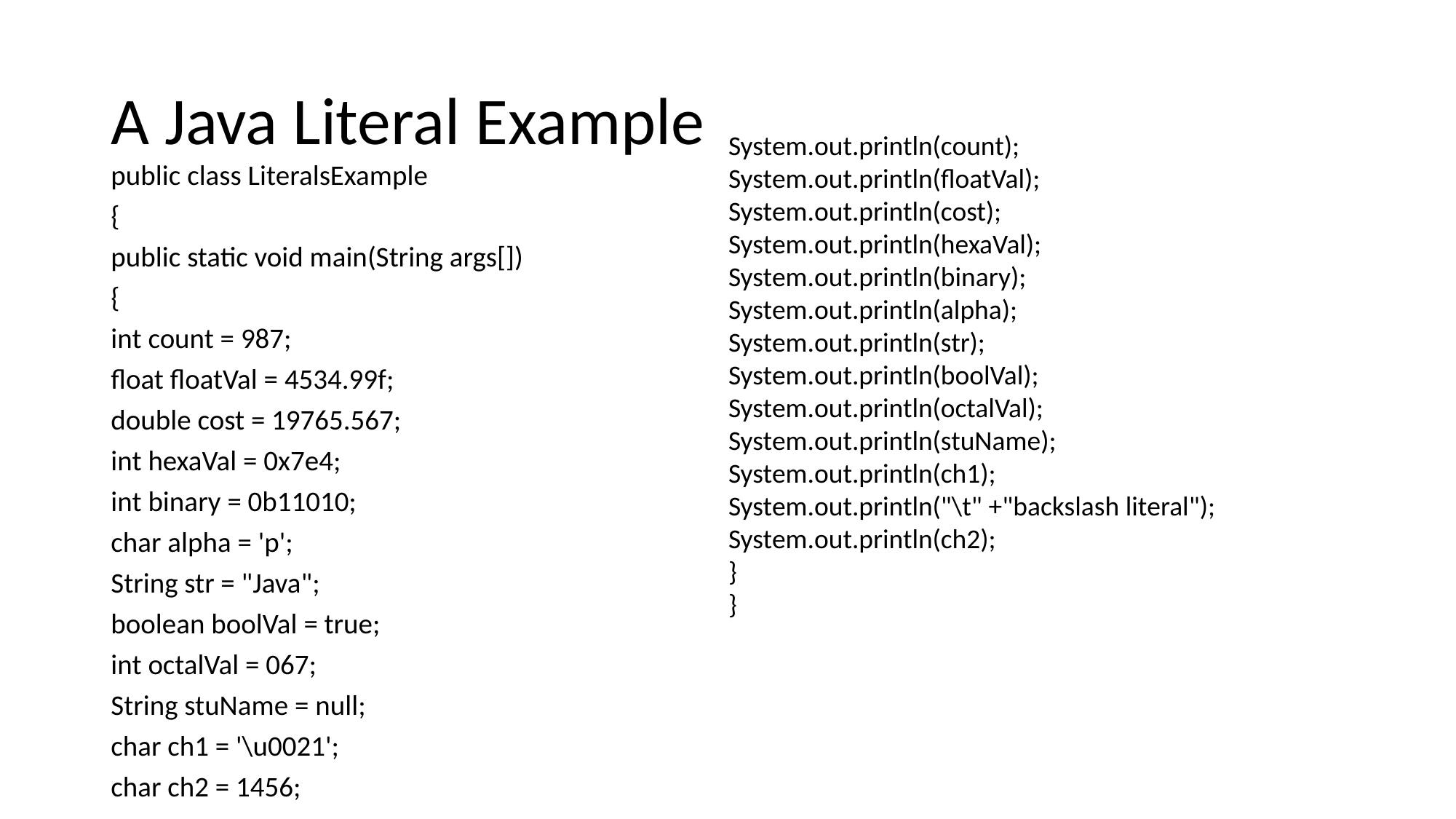

# A Java Literal Example
System.out.println(count);
System.out.println(floatVal);
System.out.println(cost);
System.out.println(hexaVal);
System.out.println(binary);
System.out.println(alpha);
System.out.println(str);
System.out.println(boolVal);
System.out.println(octalVal);
System.out.println(stuName);
System.out.println(ch1);
System.out.println("\t" +"backslash literal");
System.out.println(ch2);
}
}
public class LiteralsExample
{
public static void main(String args[])
{
int count = 987;
float floatVal = 4534.99f;
double cost = 19765.567;
int hexaVal = 0x7e4;
int binary = 0b11010;
char alpha = 'p';
String str = "Java";
boolean boolVal = true;
int octalVal = 067;
String stuName = null;
char ch1 = '\u0021';
char ch2 = 1456;